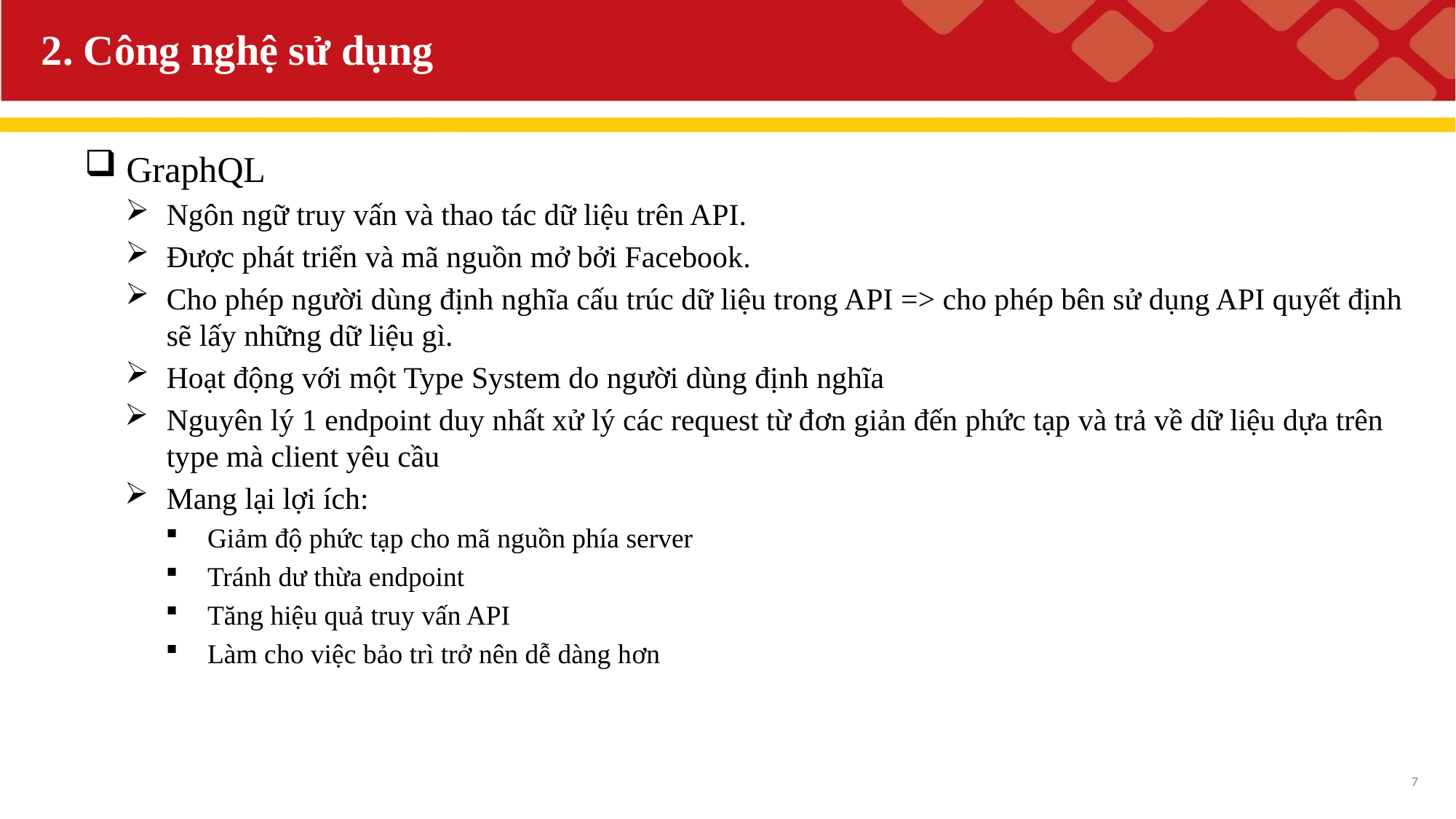

# 2. Công nghệ sử dụng
 GraphQL
Ngôn ngữ truy vấn và thao tác dữ liệu trên API.
Được phát triển và mã nguồn mở bởi Facebook.
Cho phép người dùng định nghĩa cấu trúc dữ liệu trong API => cho phép bên sử dụng API quyết định sẽ lấy những dữ liệu gì.
Hoạt động với một Type System do người dùng định nghĩa
Nguyên lý 1 endpoint duy nhất xử lý các request từ đơn giản đến phức tạp và trả về dữ liệu dựa trên type mà client yêu cầu
Mang lại lợi ích:
Giảm độ phức tạp cho mã nguồn phía server
Tránh dư thừa endpoint
Tăng hiệu quả truy vấn API
Làm cho việc bảo trì trở nên dễ dàng hơn
7